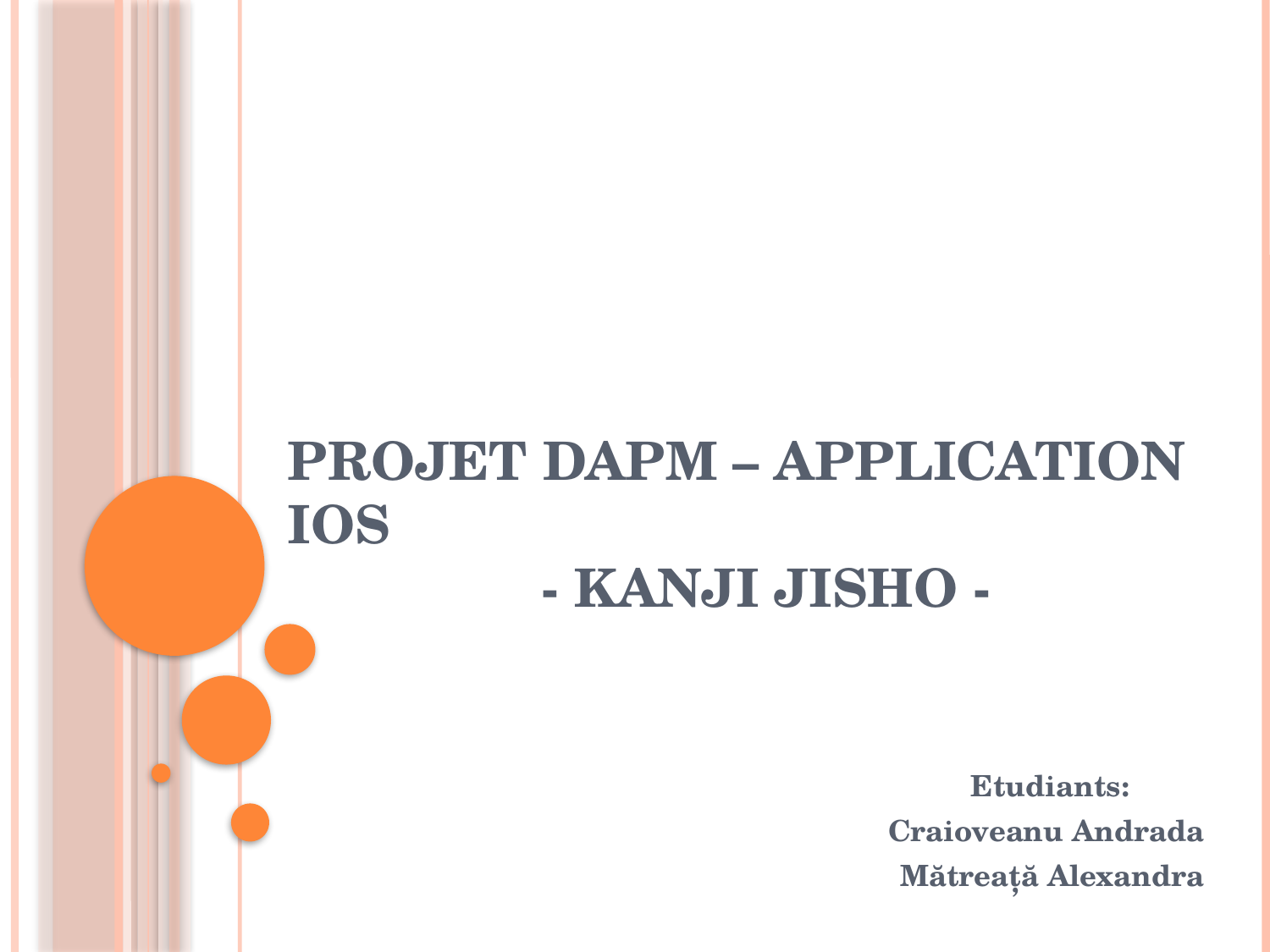

# Projet DAPM – application IOS - Kanji Jisho -
Etudiants:
Craioveanu Andrada
Mătreaţă Alexandra